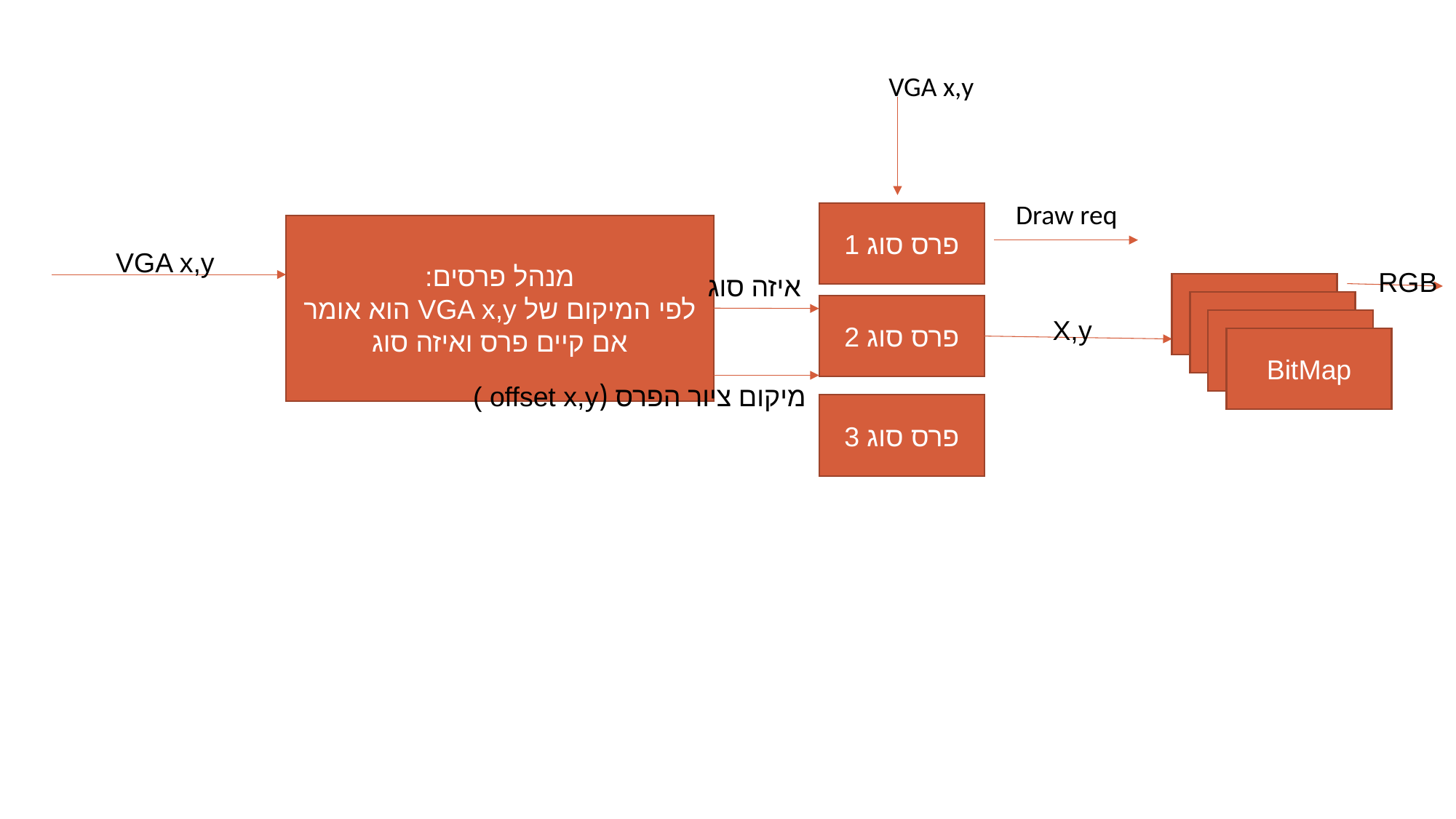

VGA x,y
Draw req
פרס סוג 1
מנהל פרסים:
לפי המיקום של VGA x,y הוא אומר אם קיים פרס ואיזה סוג
VGA x,y
RGB
איזה סוג
BitMap
BitMap
פרס סוג 2
X,y
BitMap
BitMap
מיקום ציור הפרס (offset x,y )
פרס סוג 3